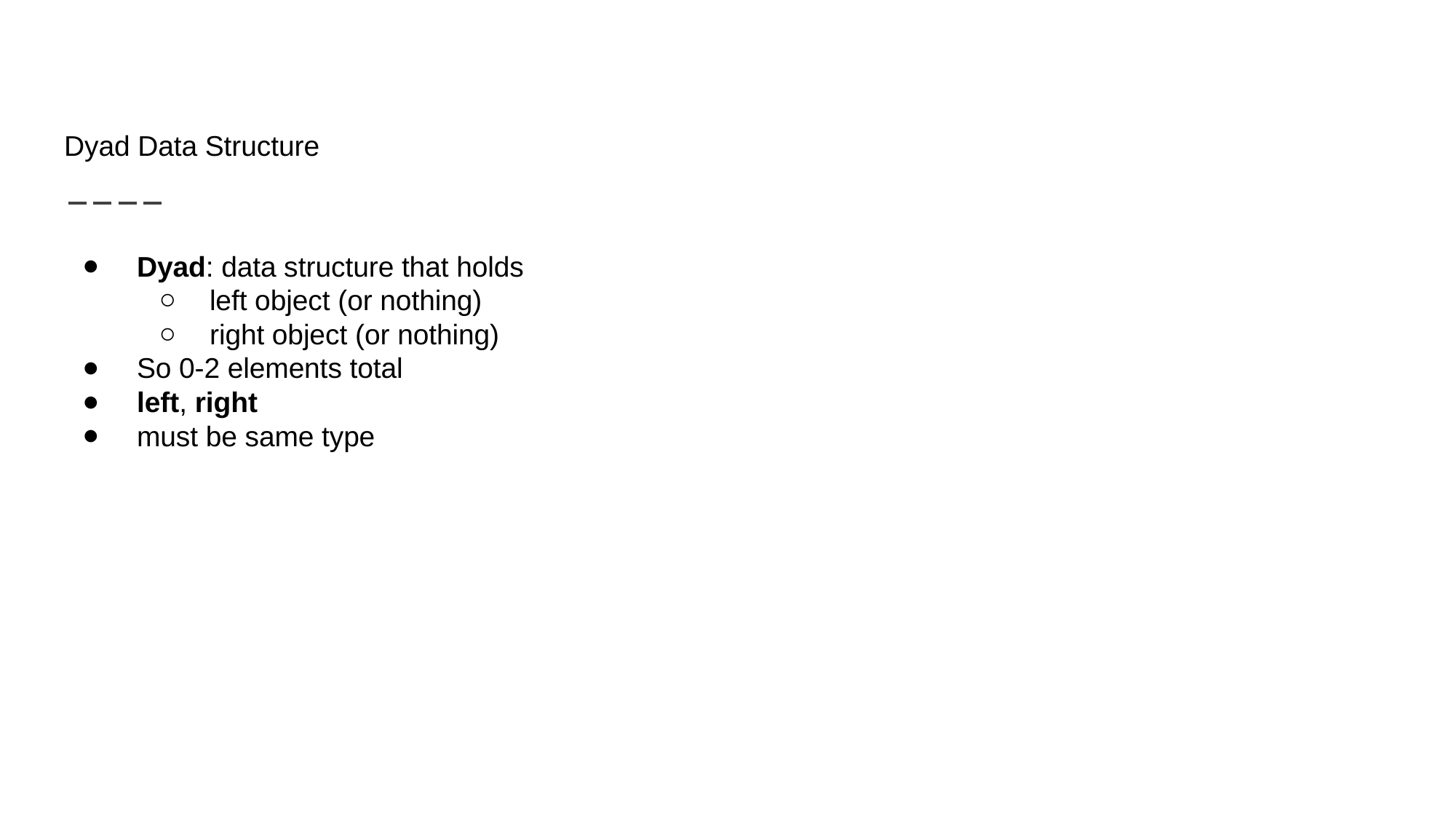

# Dyad Data Structure
Dyad: data structure that holds
left object (or nothing)
right object (or nothing)
So 0-2 elements total
left, right
must be same type